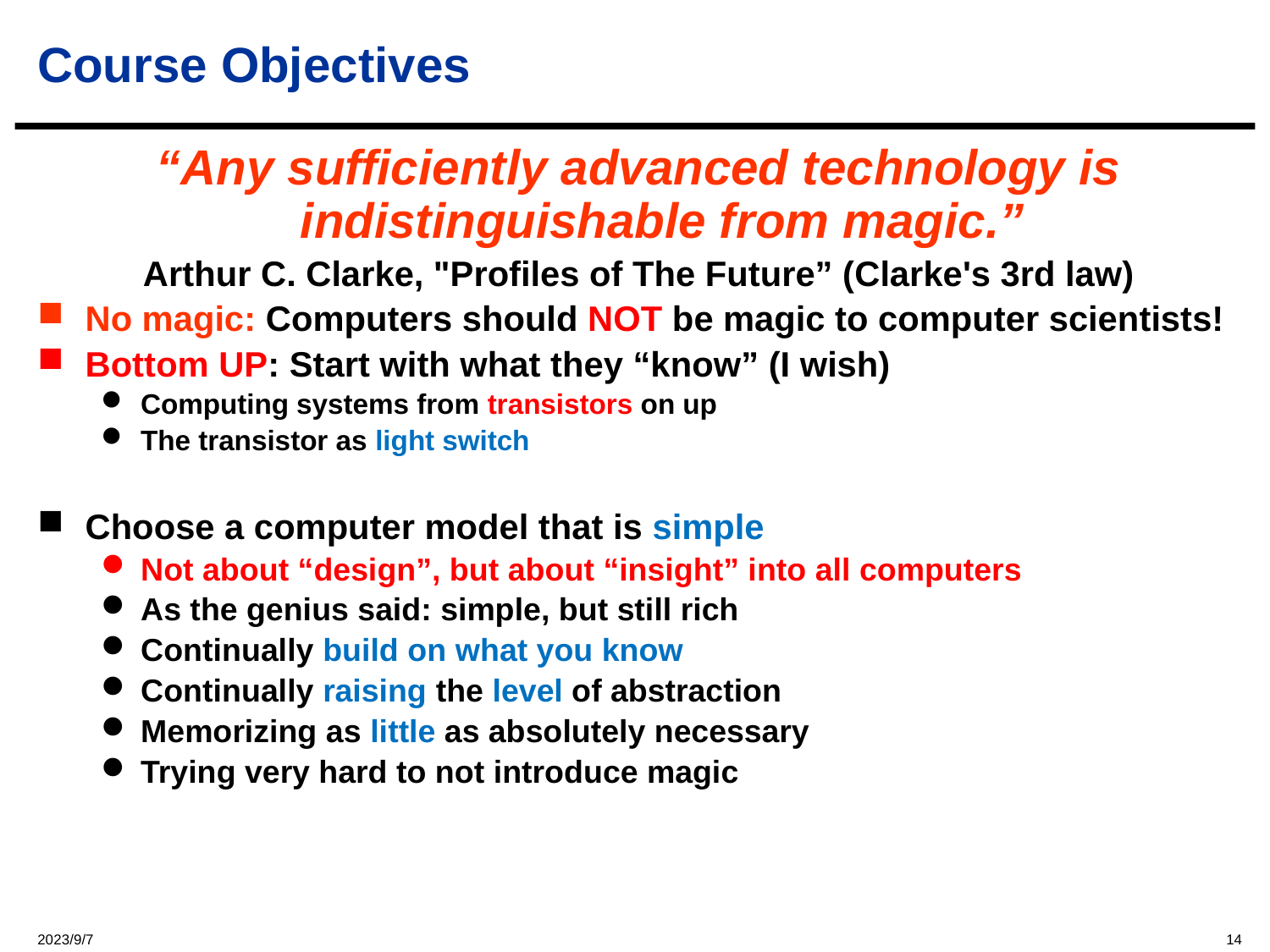

# Course Objectives
“Any sufficiently advanced technology is indistinguishable from magic.”
Arthur C. Clarke, "Profiles of The Future” (Clarke's 3rd law)
No magic: Computers should NOT be magic to computer scientists!
Bottom UP: Start with what they “know” (I wish)
Computing systems from transistors on up
The transistor as light switch

Choose a computer model that is simple
Not about “design”, but about “insight” into all computers
As the genius said: simple, but still rich
Continually build on what you know
Continually raising the level of abstraction
Memorizing as little as absolutely necessary
Trying very hard to not introduce magic
2023/9/7
14